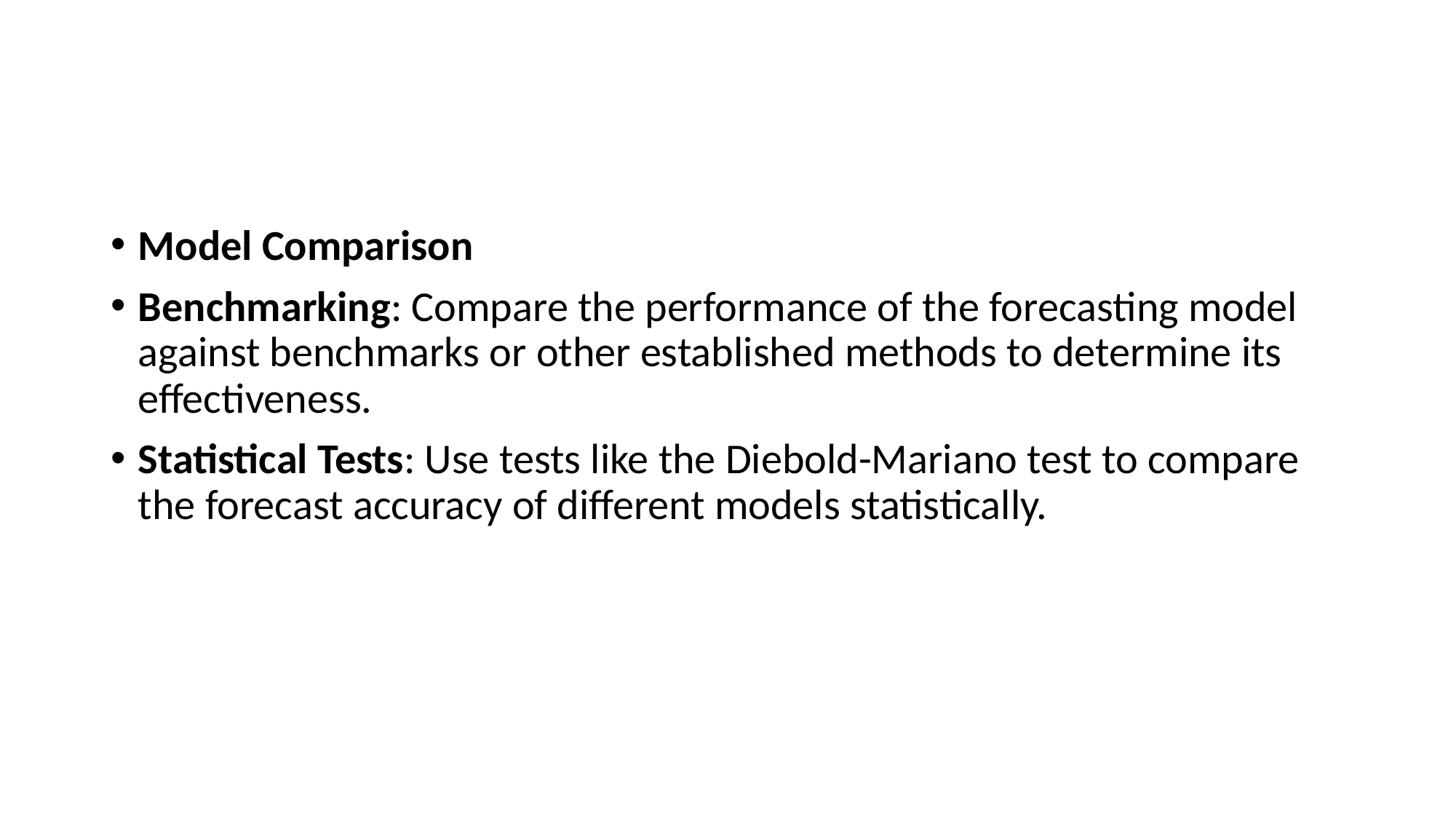

#
Model Comparison
Benchmarking: Compare the performance of the forecasting model against benchmarks or other established methods to determine its effectiveness.
Statistical Tests: Use tests like the Diebold-Mariano test to compare the forecast accuracy of different models statistically.